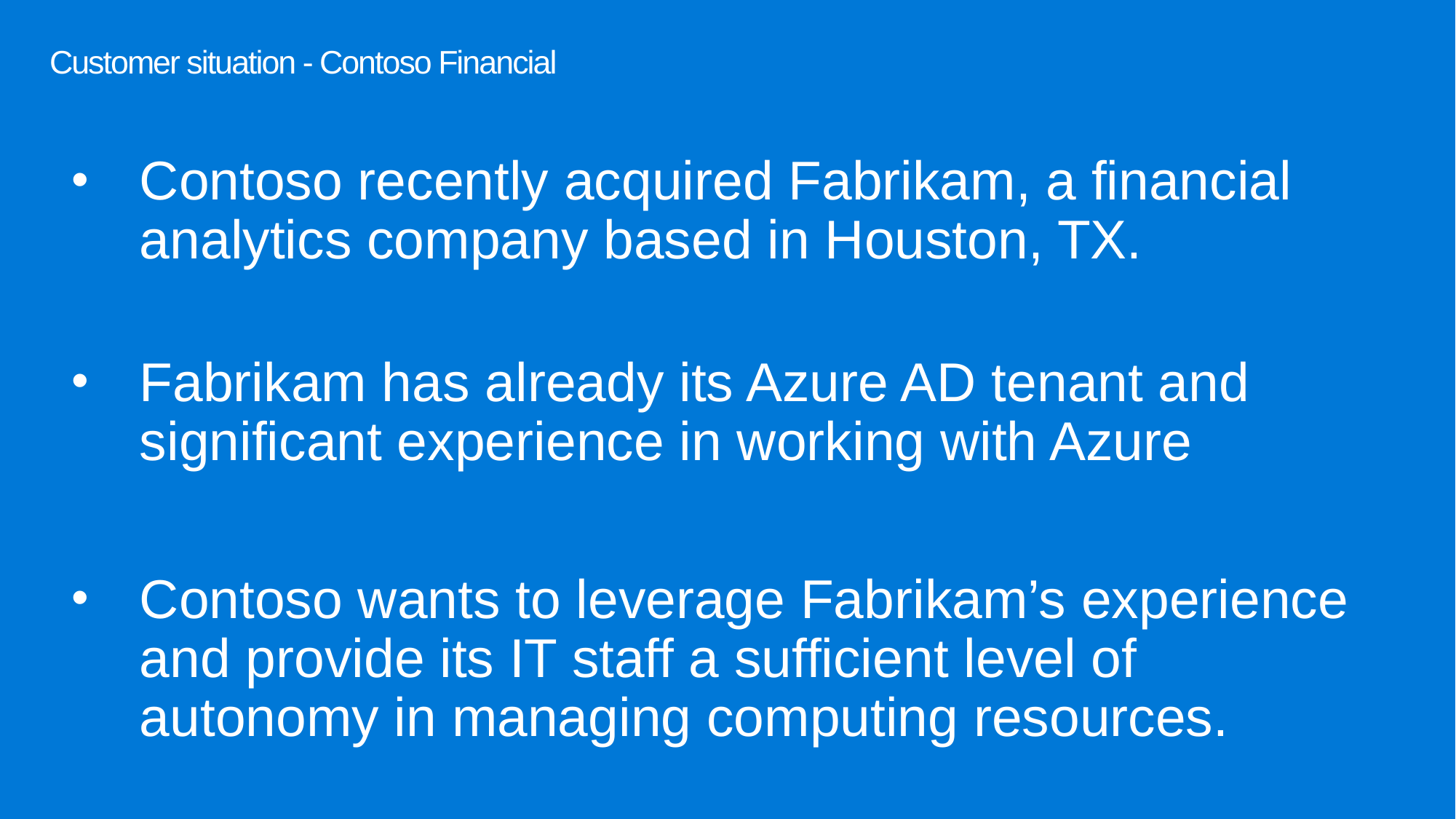

# Customer situation - Contoso Financial
Contoso recently acquired Fabrikam, a financial analytics company based in Houston, TX.

Fabrikam has already its Azure AD tenant and significant experience in working with Azure

Contoso wants to leverage Fabrikam’s experience and provide its IT staff a sufficient level of autonomy in managing computing resources.